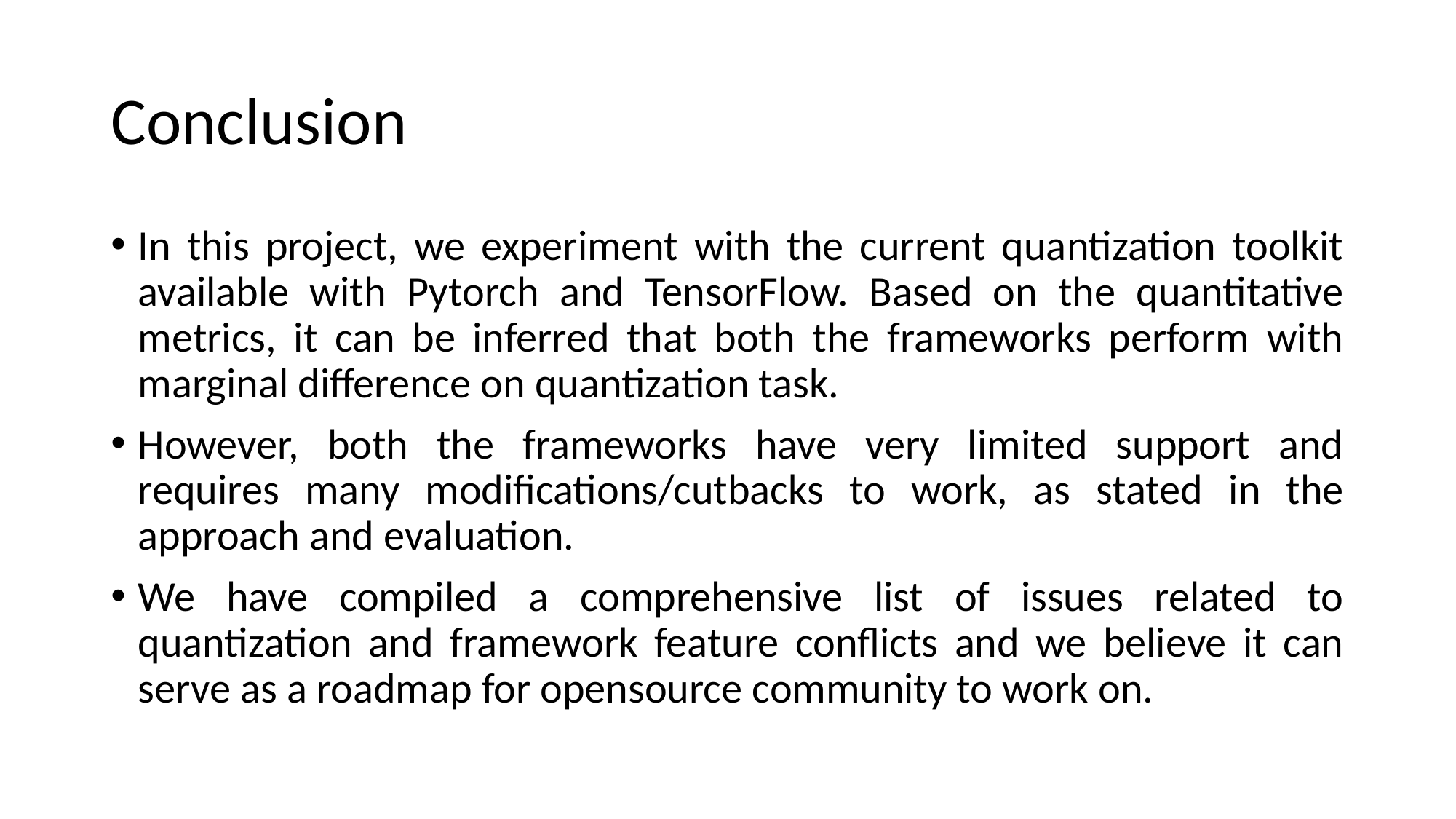

# Conclusion
In this project, we experiment with the current quantization toolkit available with Pytorch and TensorFlow. Based on the quantitative metrics, it can be inferred that both the frameworks perform with marginal difference on quantization task.
However, both the frameworks have very limited support and requires many modifications/cutbacks to work, as stated in the approach and evaluation.
We have compiled a comprehensive list of issues related to quantization and framework feature conflicts and we believe it can serve as a roadmap for opensource community to work on.